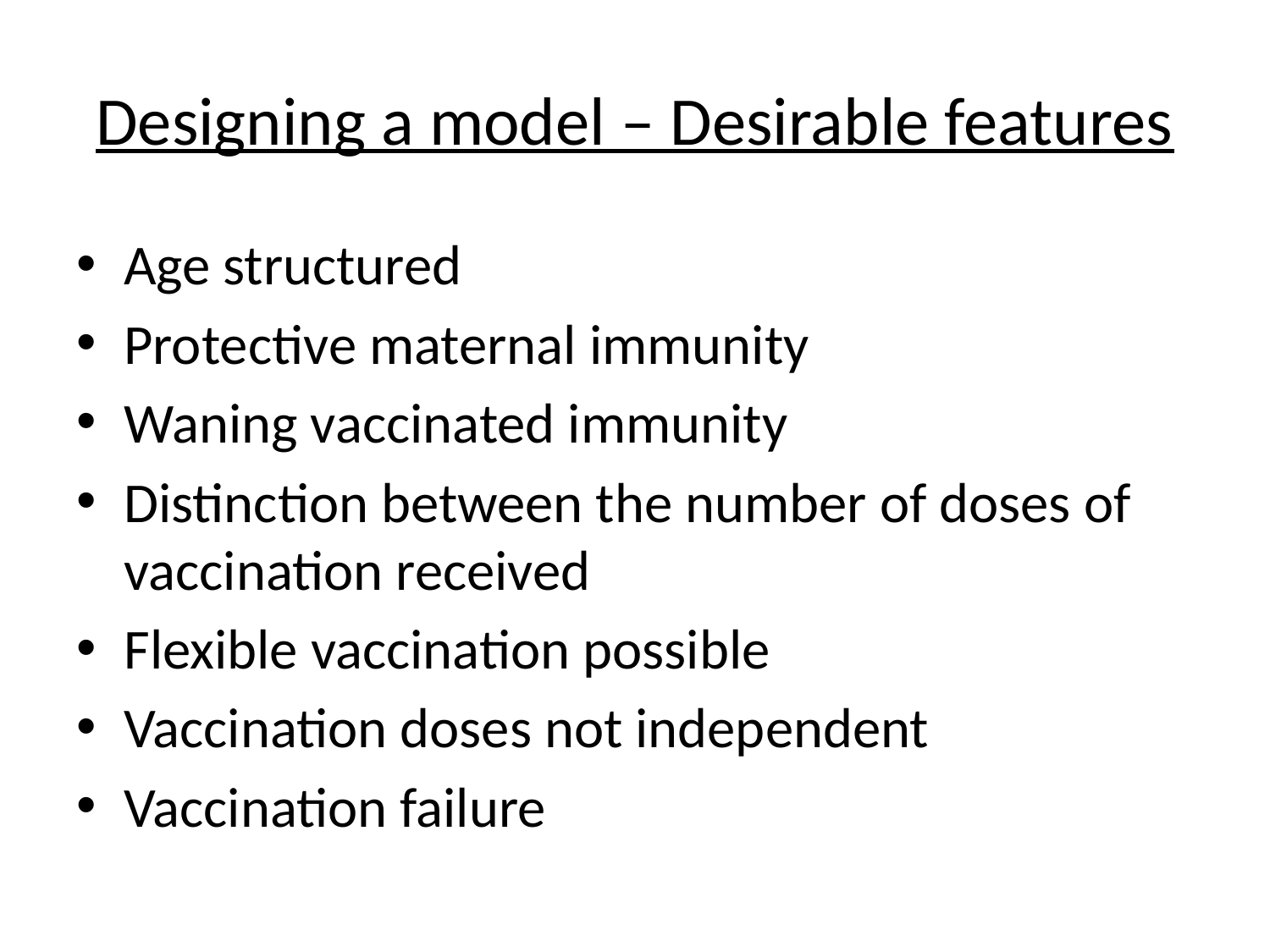

# Designing a model – Desirable features
Age structured
Protective maternal immunity
Waning vaccinated immunity
Distinction between the number of doses of vaccination received
Flexible vaccination possible
Vaccination doses not independent
Vaccination failure